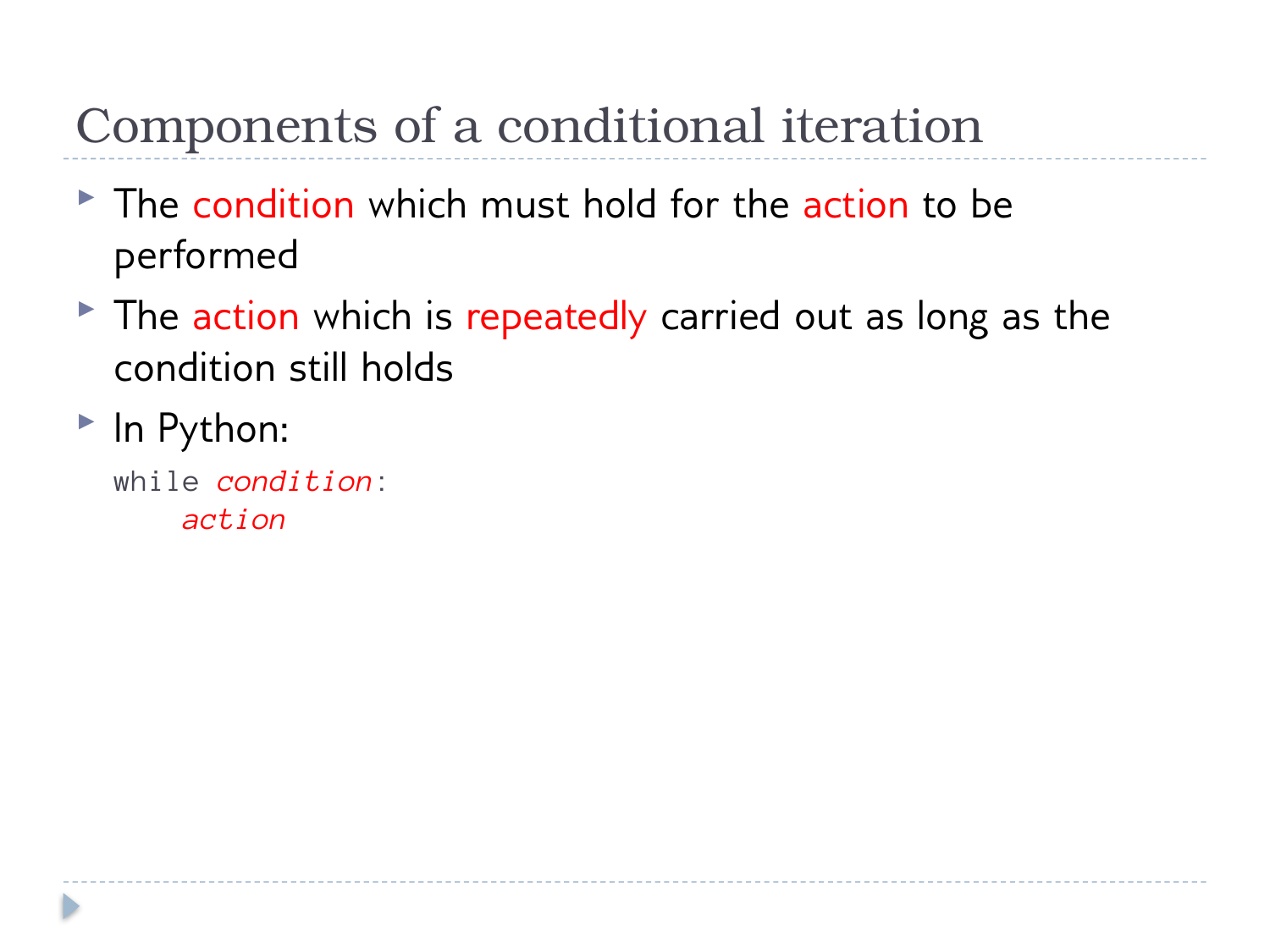

# Components of a conditional iteration
The condition which must hold for the action to be performed
The action which is repeatedly carried out as long as the condition still holds
In Python:
while condition:
    action